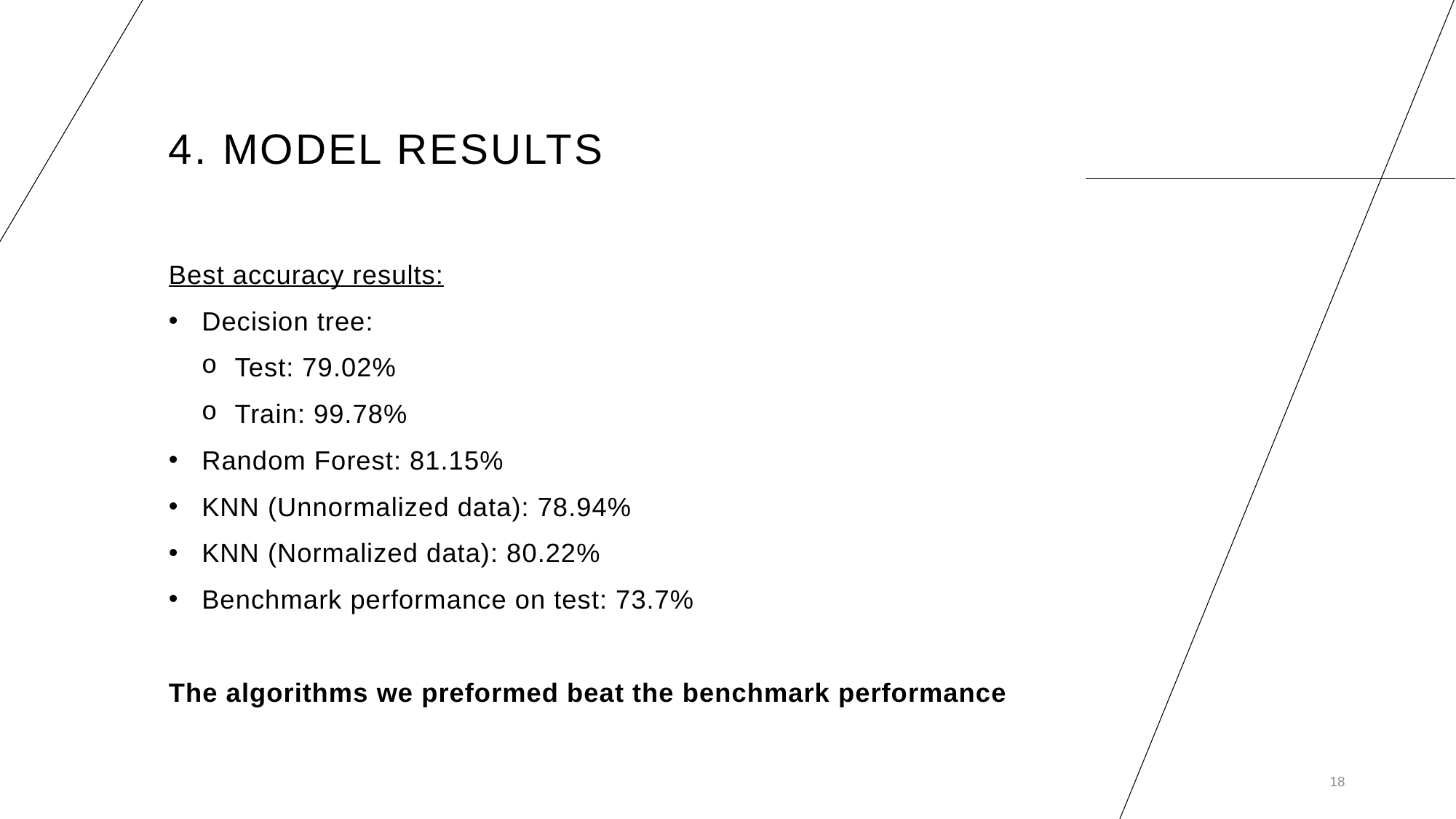

# 4. Model results
Best accuracy results:
Decision tree:
Test: 79.02%
Train: 99.78%
Random Forest: 81.15%
KNN (Unnormalized data): 78.94%
KNN (Normalized data): 80.22%
Benchmark performance on test: 73.7%

The algorithms we preformed beat the benchmark performance
18